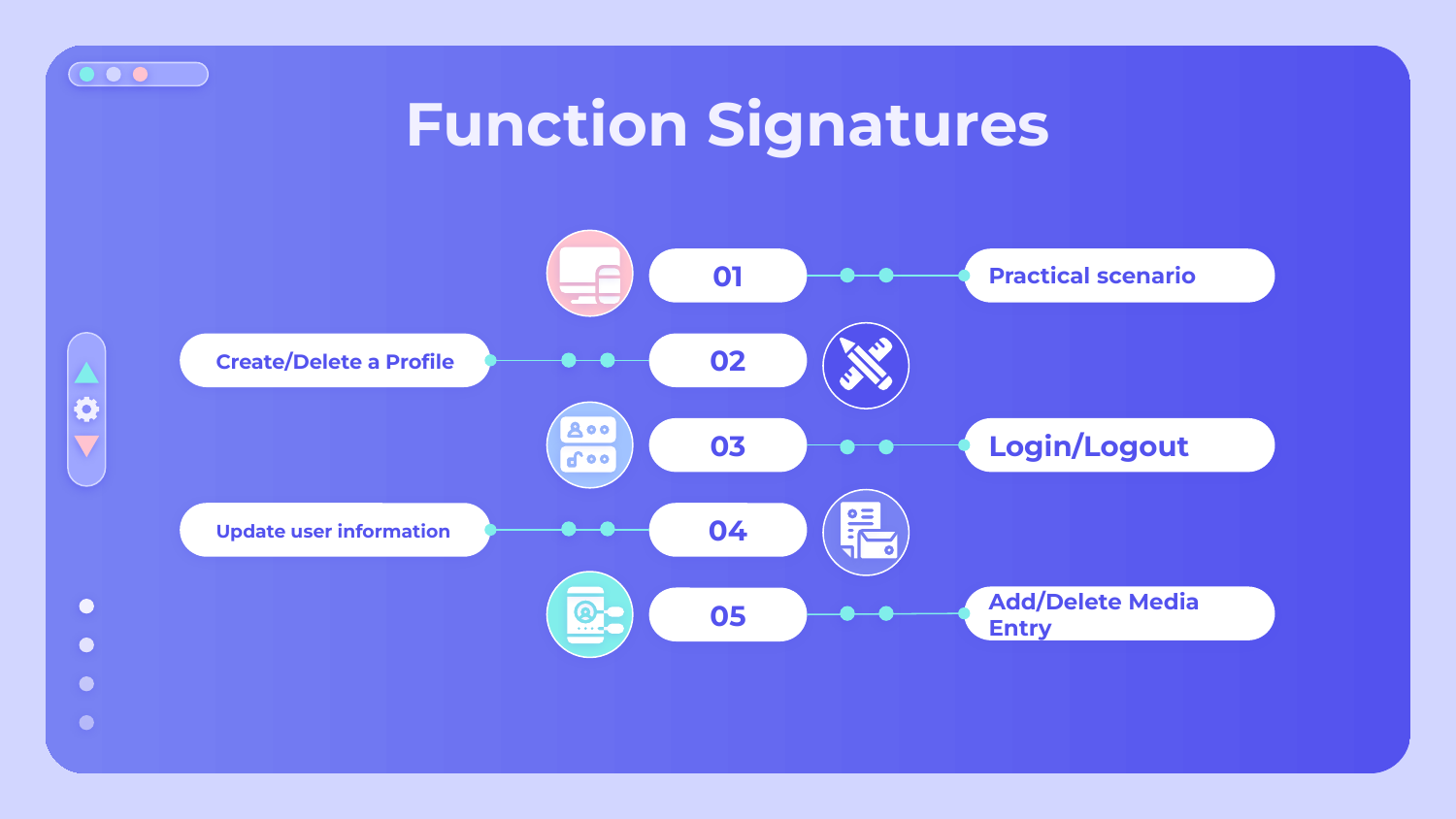

# Function Signatures

01

Practical scenario

02

Create/Delete a Profile

03

Login/Logout

04
Update user information

05
Add/Delete Media Entry